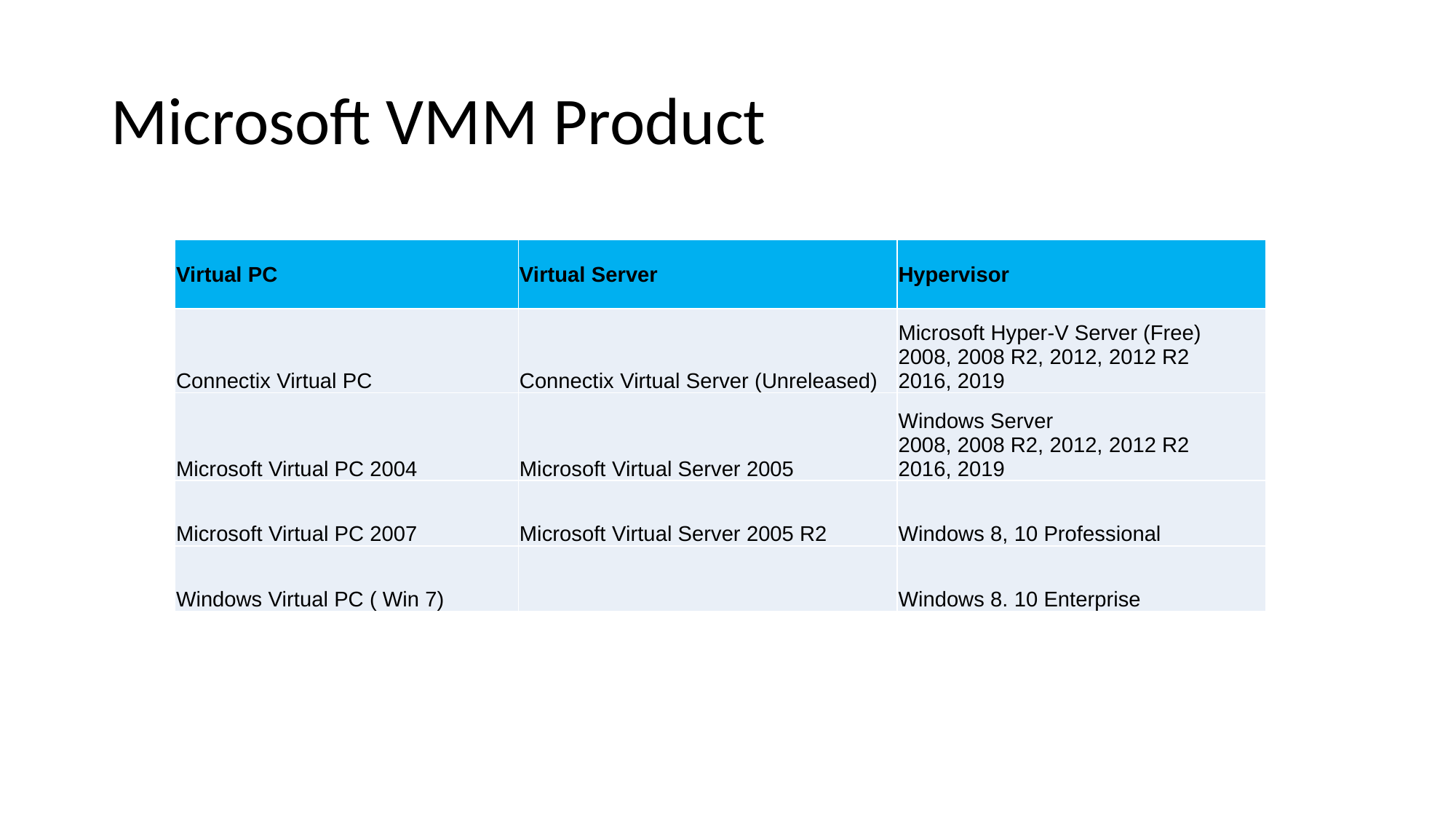

# Microsoft VMM Product
| Virtual PC | Virtual Server | Hypervisor |
| --- | --- | --- |
| Connectix Virtual PC | Connectix Virtual Server (Unreleased) | Microsoft Hyper-V Server (Free) 2008, 2008 R2, 2012, 2012 R2 2016, 2019 |
| Microsoft Virtual PC 2004 | Microsoft Virtual Server 2005 | Windows Server 2008, 2008 R2, 2012, 2012 R2 2016, 2019 |
| Microsoft Virtual PC 2007 | Microsoft Virtual Server 2005 R2 | Windows 8, 10 Professional |
| Windows Virtual PC ( Win 7) |  | Windows 8. 10 Enterprise |